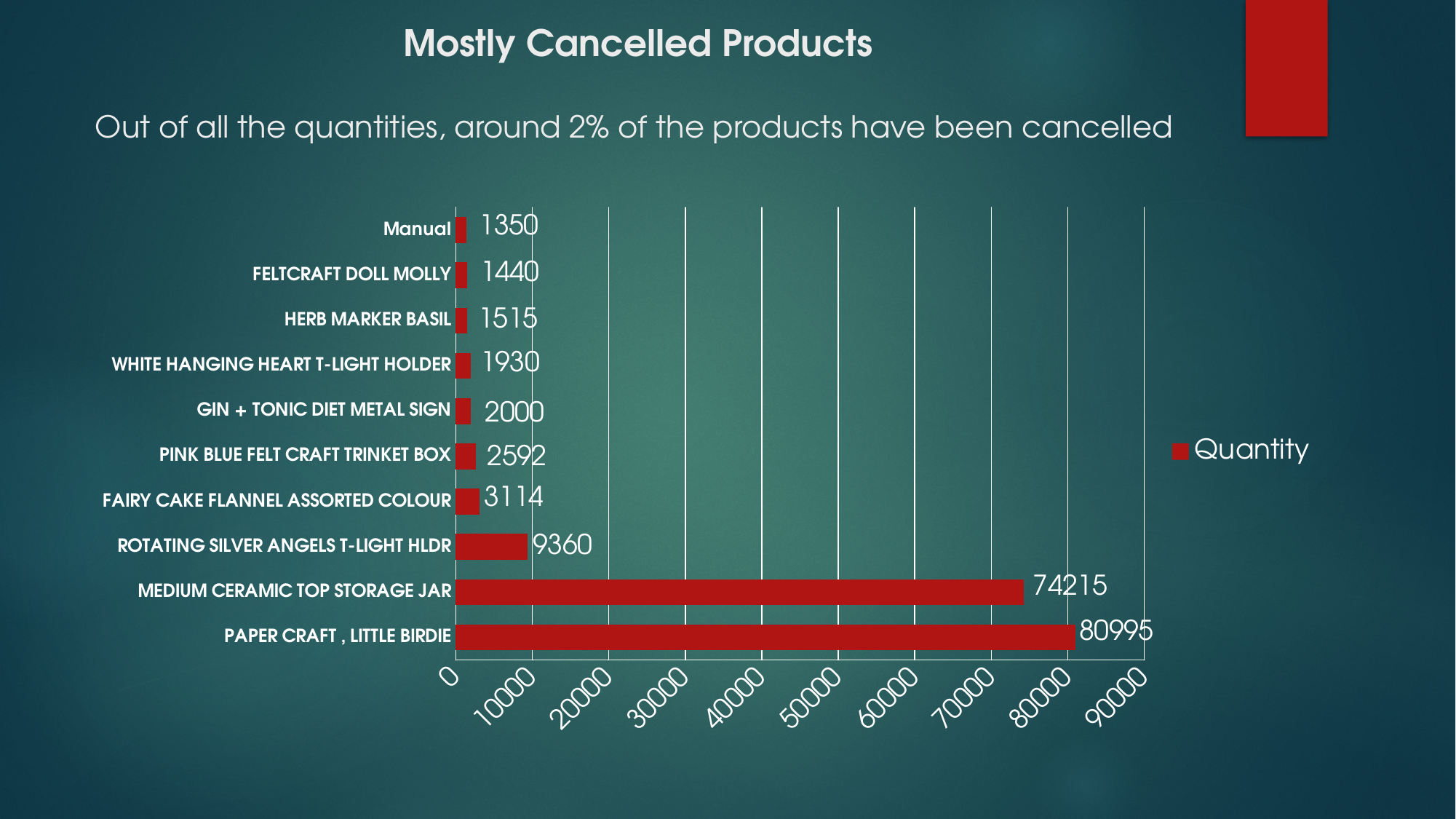

# Mostly Cancelled Products Out of all the quantities, around 2% of the products have been cancelled

### Chart

| Category | Quantity |
|---|---|
| PAPER CRAFT , LITTLE BIRDIE | 80995.0 |
| MEDIUM CERAMIC TOP STORAGE JAR | 74215.0 |
| ROTATING SILVER ANGELS T-LIGHT HLDR | 9360.0 |
| FAIRY CAKE FLANNEL ASSORTED COLOUR | 3114.0 |
| PINK BLUE FELT CRAFT TRINKET BOX | 2592.0 |
| GIN + TONIC DIET METAL SIGN | 2000.0 |
| WHITE HANGING HEART T-LIGHT HOLDER | 1930.0 |
| HERB MARKER BASIL | 1515.0 |
| FELTCRAFT DOLL MOLLY | 1440.0 |
| Manual | 1350.0 |